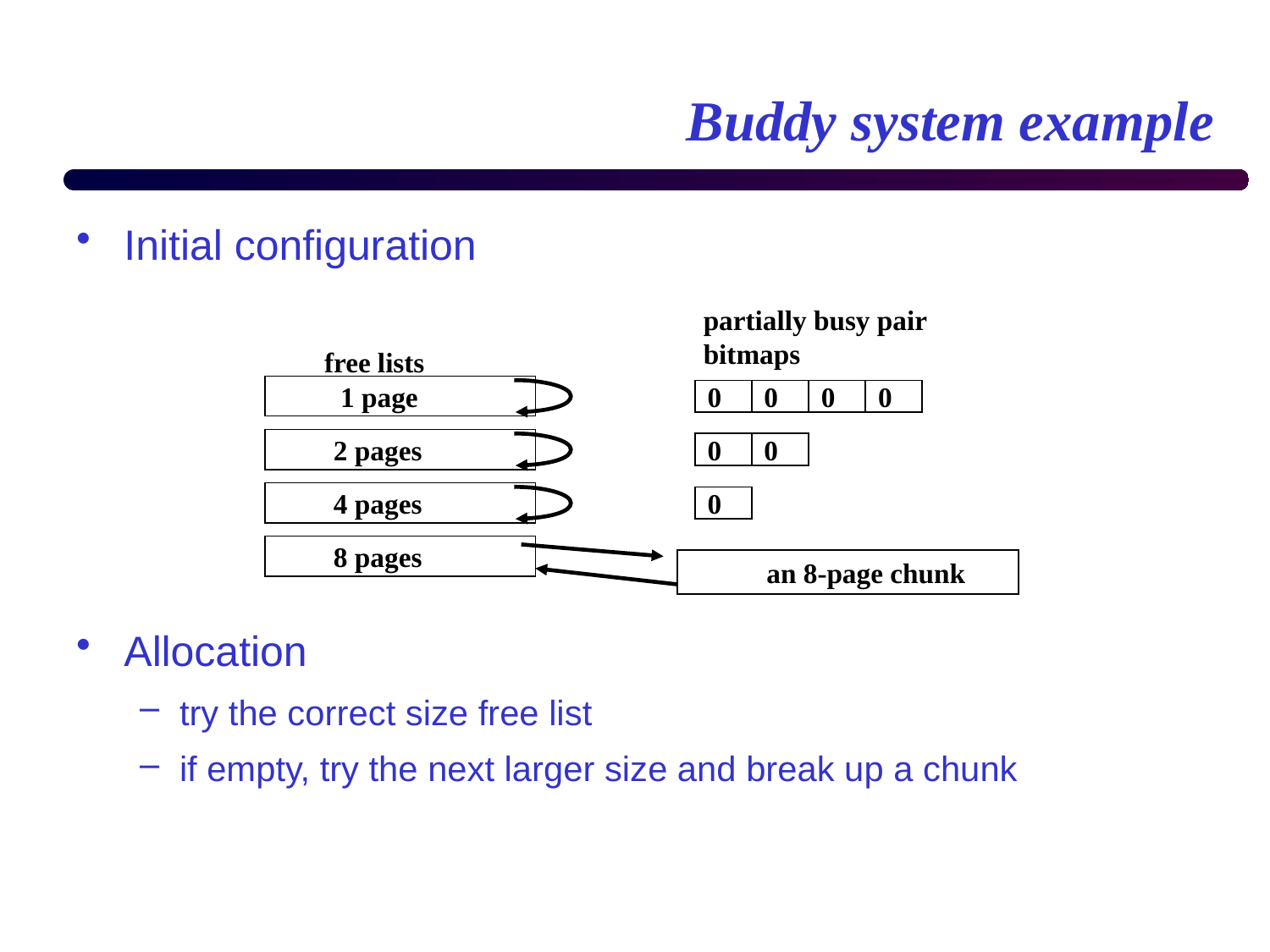

# Buddy system example
Initial configuration

Allocation
try the correct size free list
if empty, try the next larger size and break up a chunk

partially busy pair
bitmaps
free lists
         1 page

        2 pages

        4 pages

        8 pages
0
0
0
0
0
0
0

           an 8-page chunk